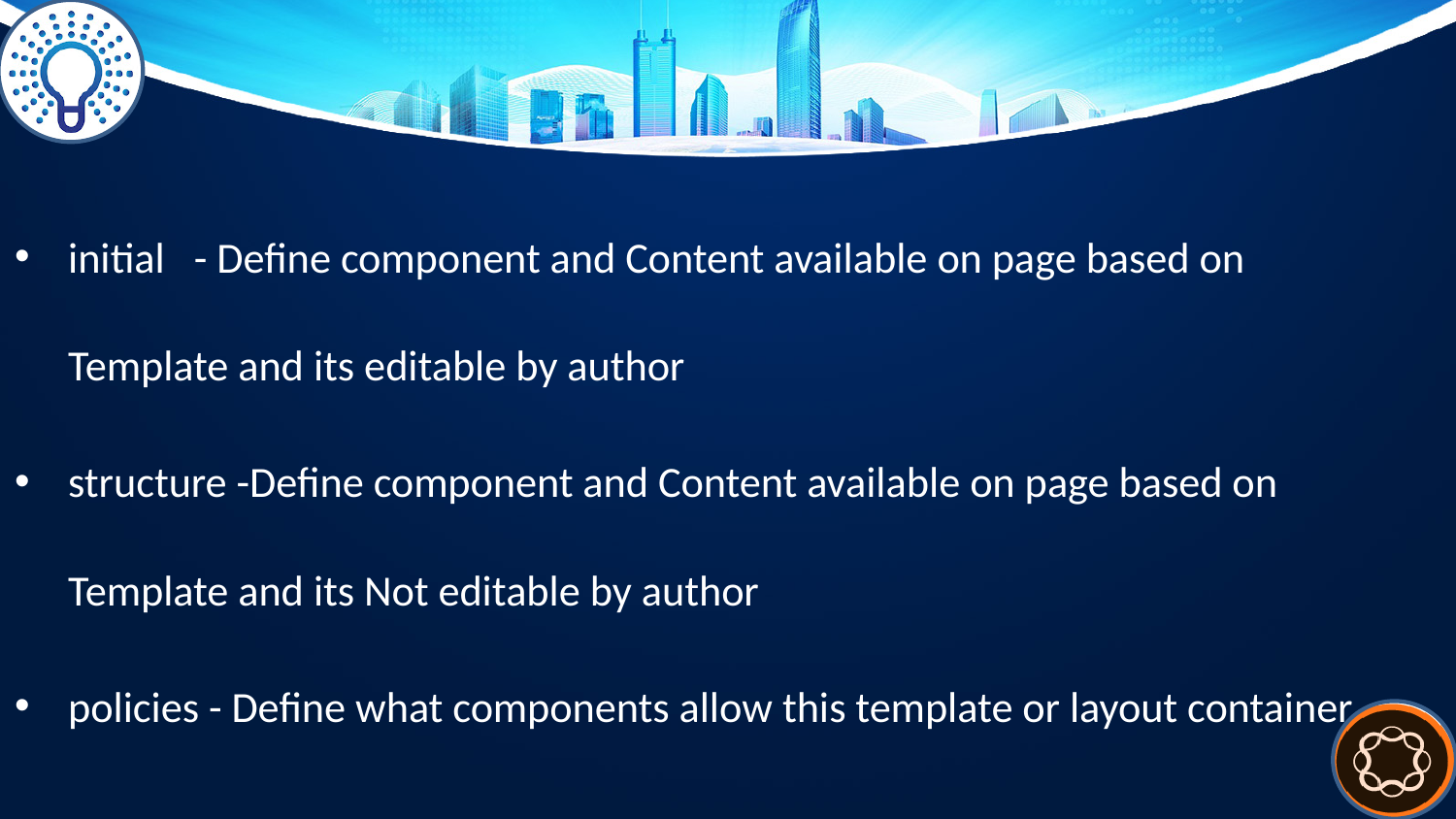

initial   - Define component and Content available on page based on Template and its editable by author
structure -Define component and Content available on page based on Template and its Not editable by author
policies - Define what components allow this template or layout container